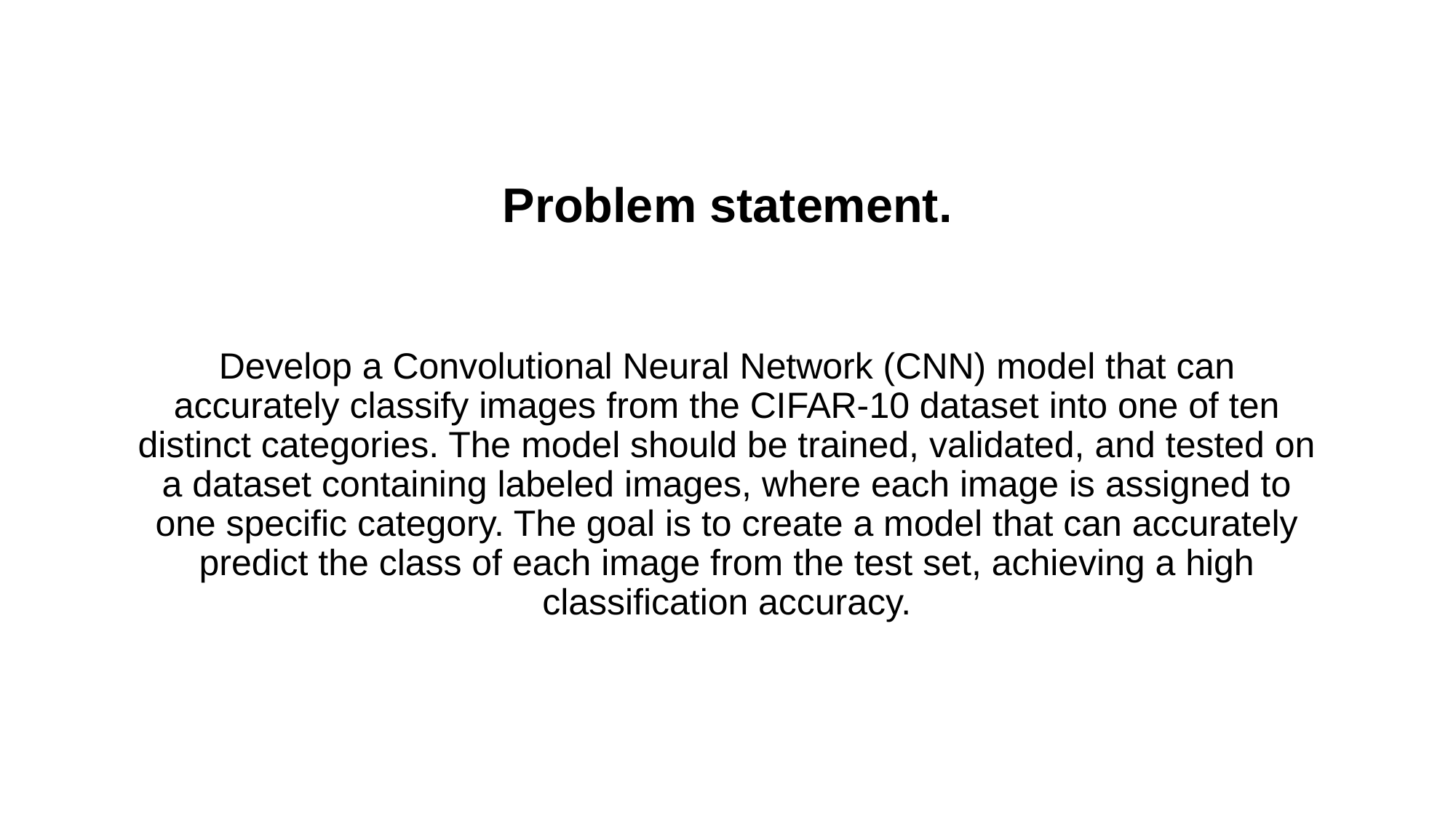

# Problem statement.

Develop a Convolutional Neural Network (CNN) model that can accurately classify images from the CIFAR-10 dataset into one of ten distinct categories. The model should be trained, validated, and tested on a dataset containing labeled images, where each image is assigned to one specific category. The goal is to create a model that can accurately predict the class of each image from the test set, achieving a high classification accuracy.